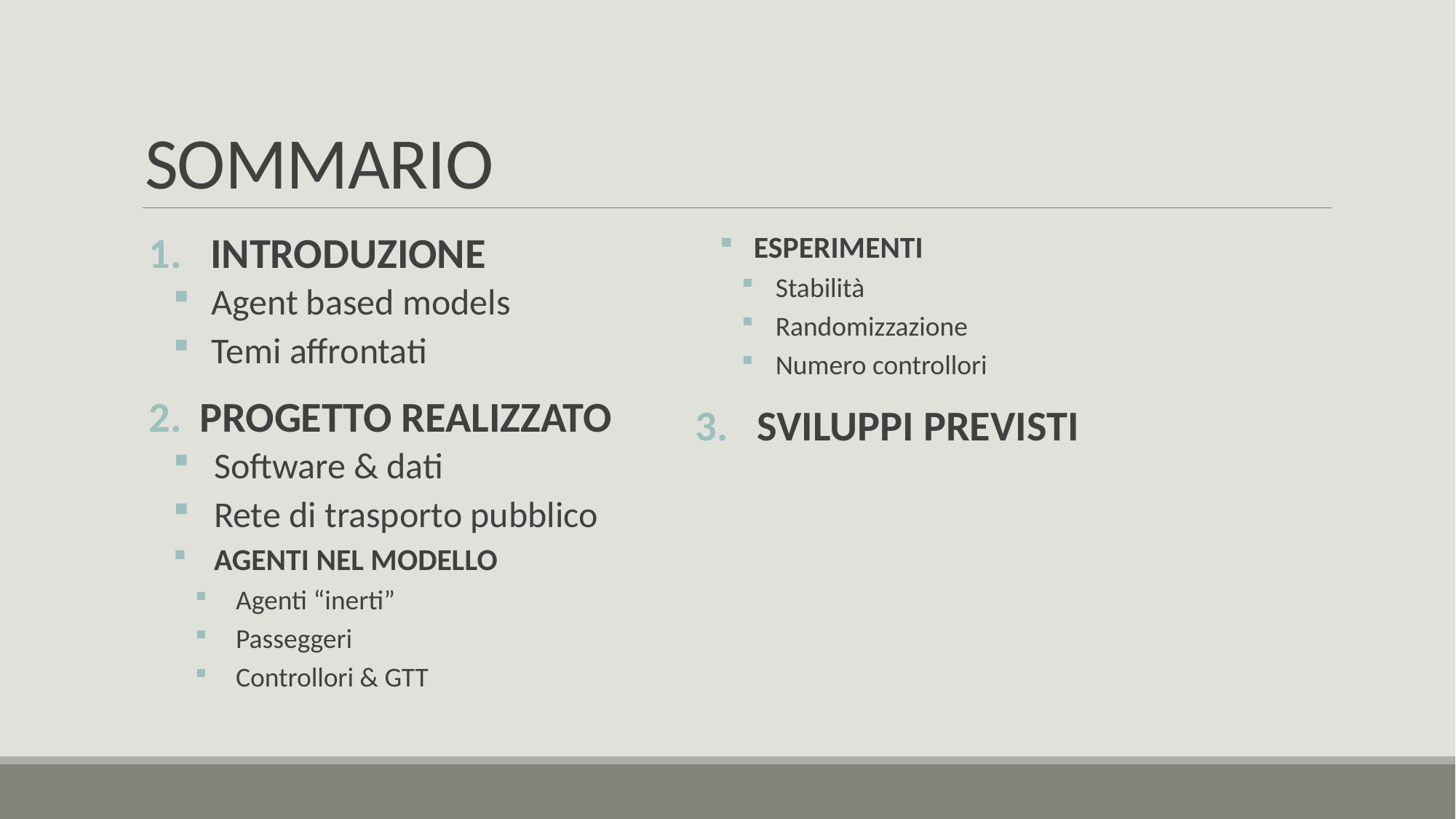

# SOMMARIO
INTRODUZIONE
  Agent based models
  Temi affrontati
PROGETTO REALIZZATO
Software & dati
Rete di trasporto pubblico
AGENTI NEL MODELLO
Agenti “inerti”
Passeggeri
Controllori & GTT
ESPERIMENTI
Stabilità
Randomizzazione
Numero controllori
SVILUPPI PREVISTI